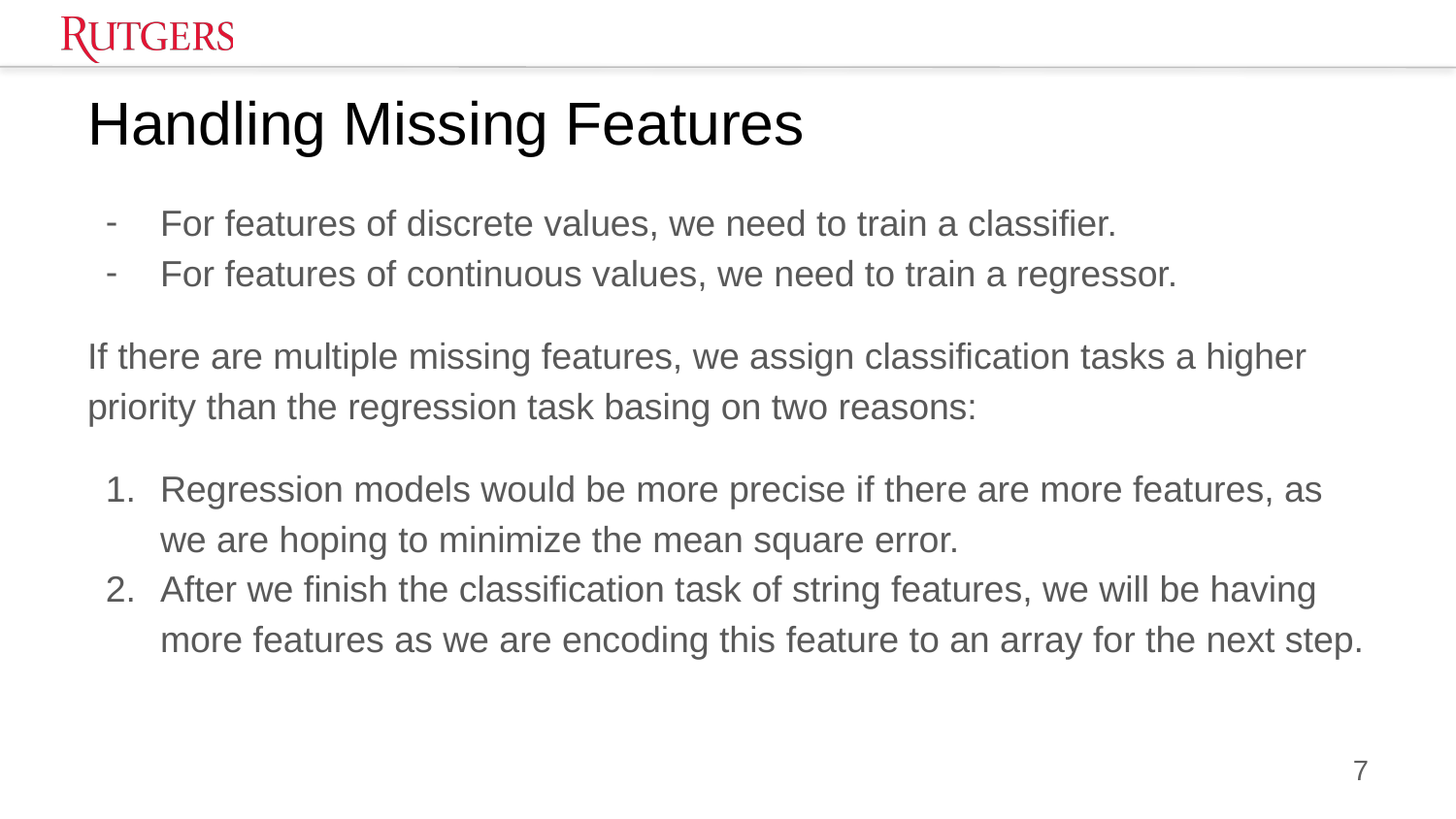

# Handling Missing Features
For features of discrete values, we need to train a classifier.
For features of continuous values, we need to train a regressor.
If there are multiple missing features, we assign classification tasks a higher priority than the regression task basing on two reasons:
Regression models would be more precise if there are more features, as we are hoping to minimize the mean square error.
After we finish the classification task of string features, we will be having more features as we are encoding this feature to an array for the next step.
7